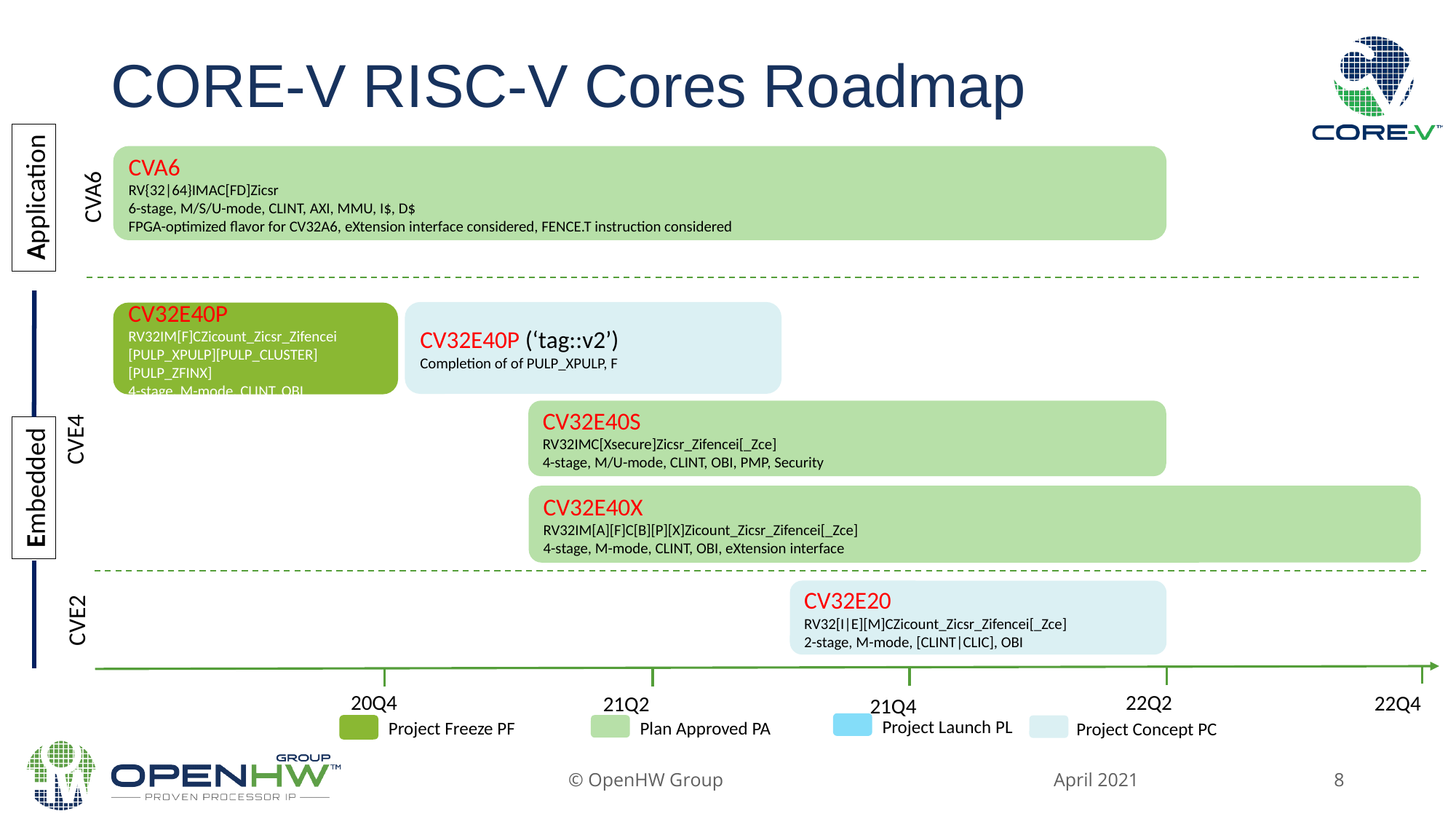

# CORE-V RISC-V Cores Roadmap
CVA6
RV{32|64}IMAC[FD]Zicsr
6-stage, M/S/U-mode, CLINT, AXI, MMU, I$, D$
FPGA-optimized flavor for CV32A6, eXtension interface considered, FENCE.T instruction considered
Application
CVA6
CV32E40P (‘tag::v2’)
Completion of of PULP_XPULP, F
CV32E40P
RV32IM[F]CZicount_Zicsr_Zifencei [PULP_XPULP][PULP_CLUSTER][PULP_ZFINX]
4-stage, M-mode, CLINT, OBI
CV32E40S
RV32IMC[Xsecure]Zicsr_Zifencei[_Zce]
4-stage, M/U-mode, CLINT, OBI, PMP, Security
CVE4
Embedded
CV32E40X
RV32IM[A][F]C[B][P][X]Zicount_Zicsr_Zifencei[_Zce]
4-stage, M-mode, CLINT, OBI, eXtension interface
CV32E20
RV32[I|E][M]CZicount_Zicsr_Zifencei[_Zce]
2-stage, M-mode, [CLINT|CLIC], OBI
CVE2
22Q2
20Q4
22Q4
21Q2
21Q4
Project Launch PL
Project Freeze PF
Plan Approved PA
Project Concept PC

April 2021
© OpenHW Group
8